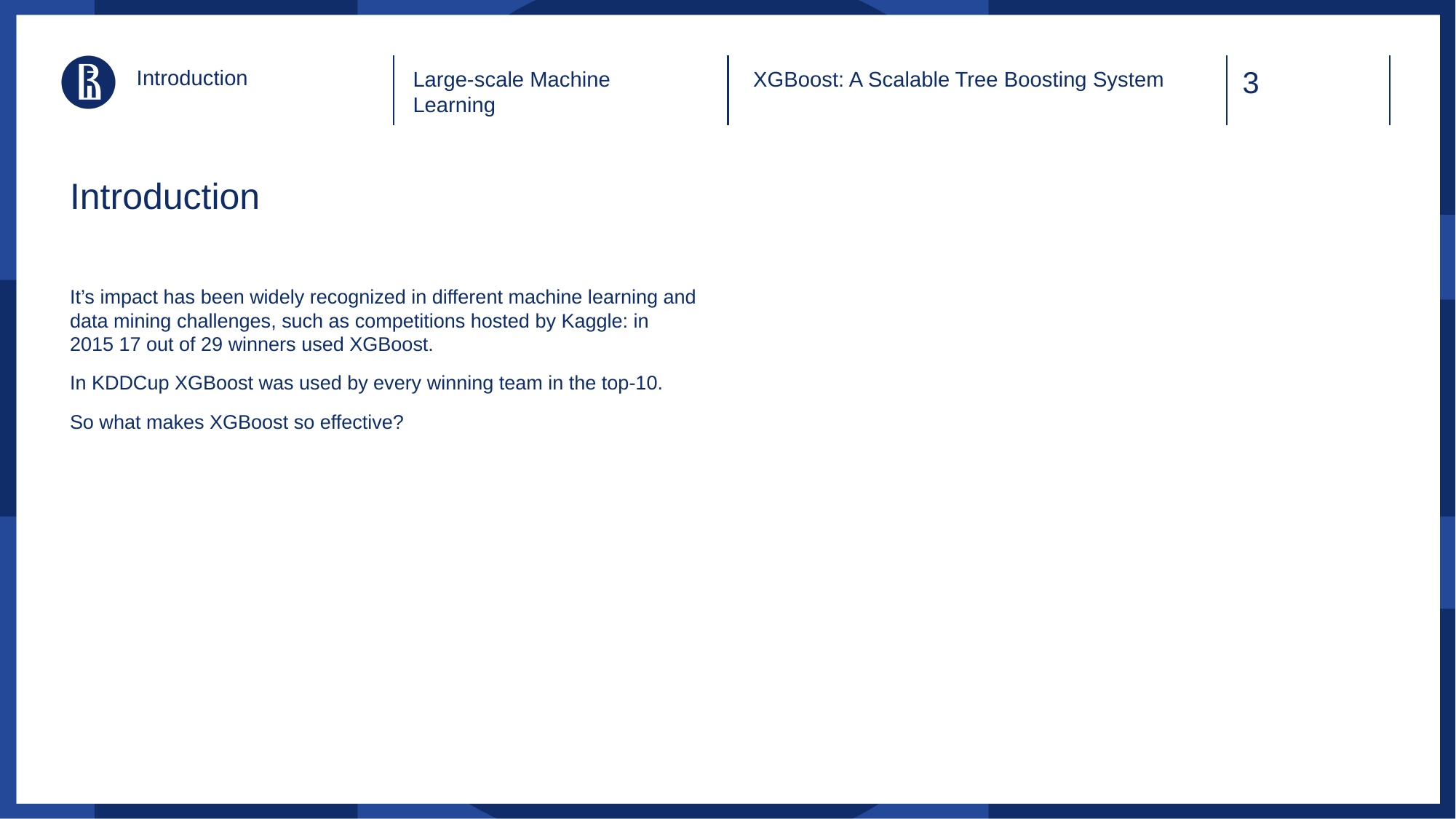

Introduction
Large-scale Machine Learning
 XGBoost: A Scalable Tree Boosting System

# Introduction
It’s impact has been widely recognized in different machine learning and data mining challenges, such as competitions hosted by Kaggle: in 2015 17 out of 29 winners used XGBoost.
In KDDCup XGBoost was used by every winning team in the top-10.
So what makes XGBoost so effective?